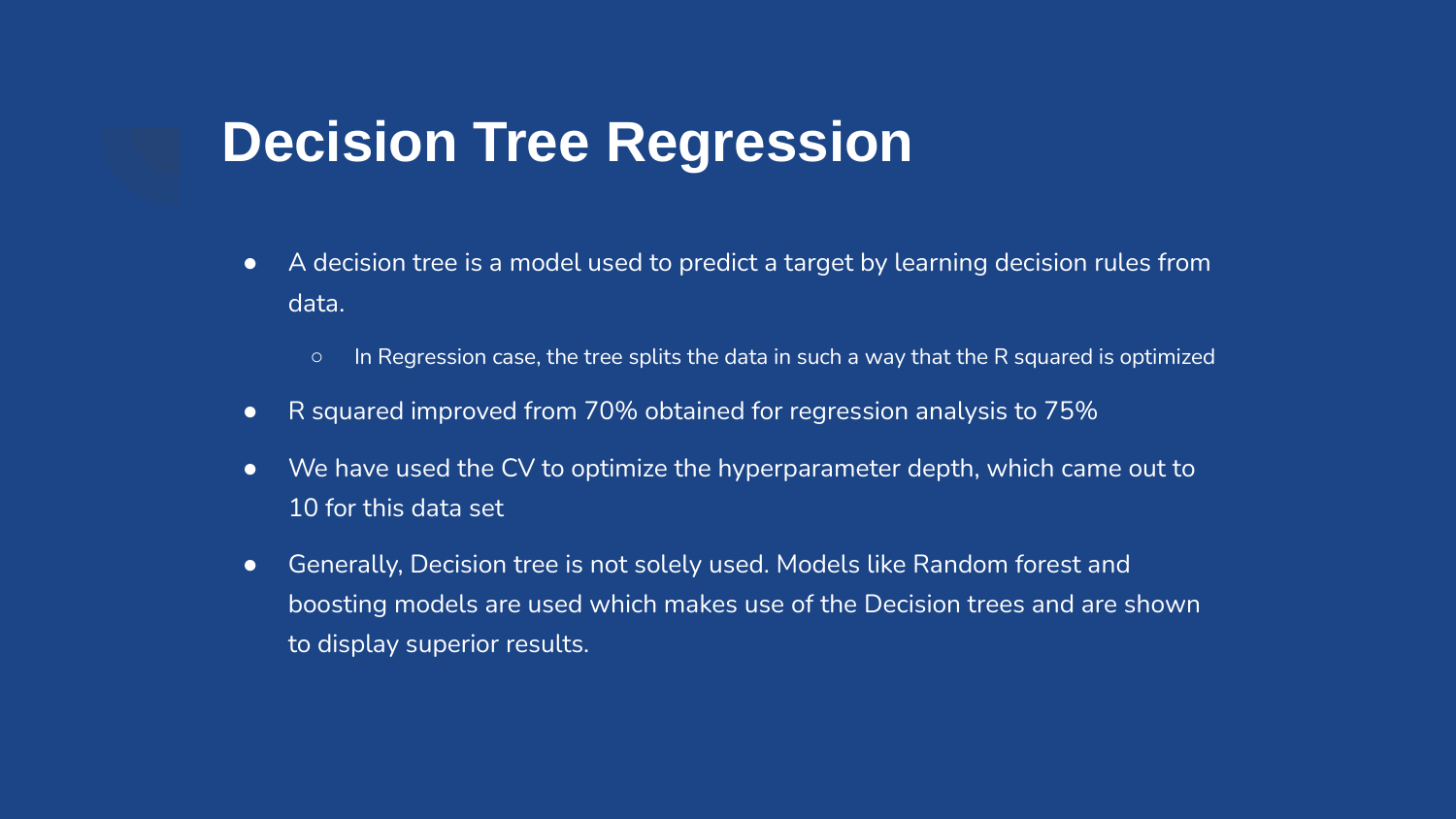

# Decision Tree Regression
A decision tree is a model used to predict a target by learning decision rules from data.
In Regression case, the tree splits the data in such a way that the R squared is optimized
R squared improved from 70% obtained for regression analysis to 75%
We have used the CV to optimize the hyperparameter depth, which came out to 10 for this data set
Generally, Decision tree is not solely used. Models like Random forest and boosting models are used which makes use of the Decision trees and are shown to display superior results.